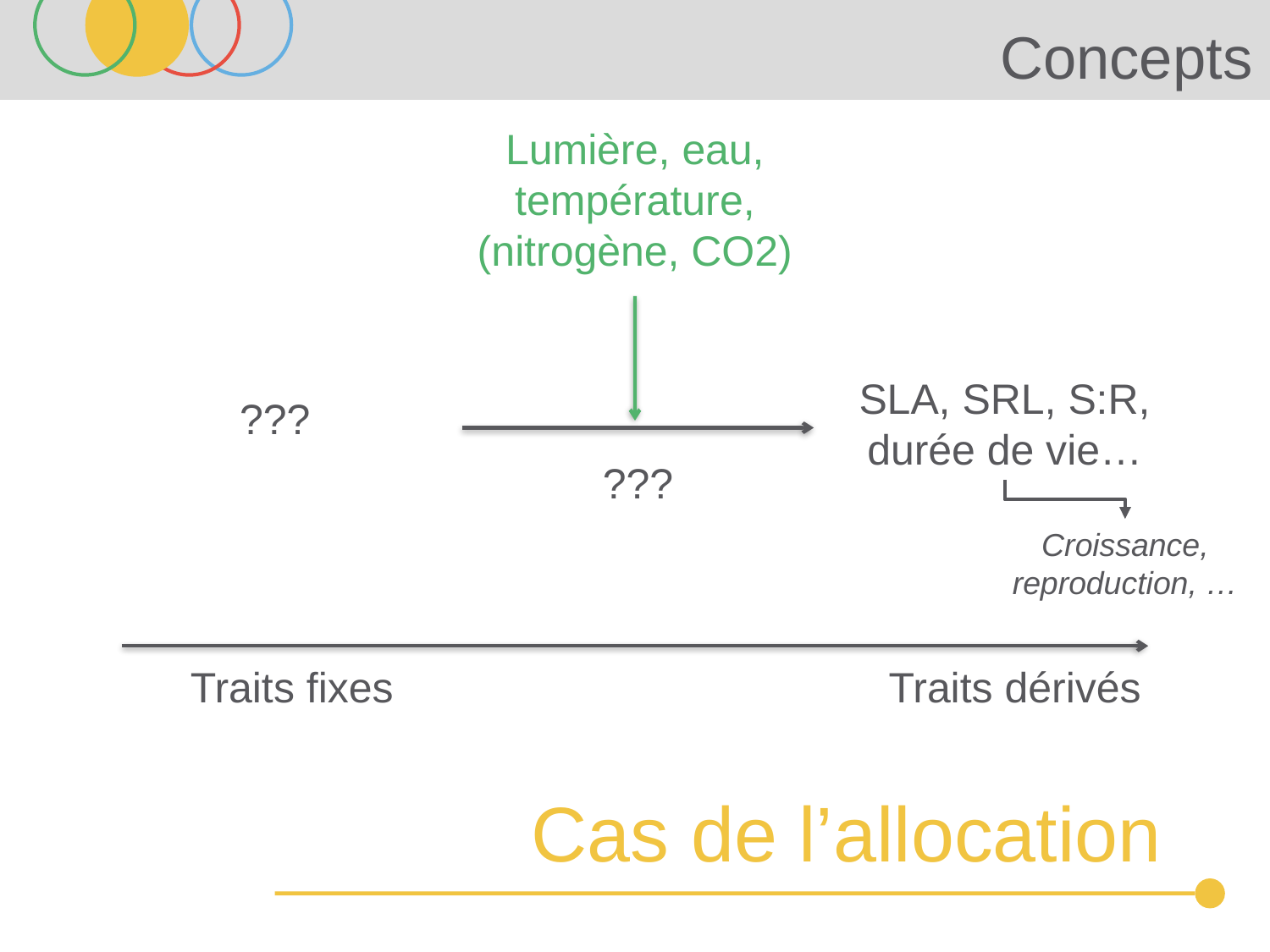

# Concepts
Lumière, eau, température, (nitrogène, CO2)
SLA, SRL, S:R, durée de vie…
???
???
Croissance, reproduction, …
Traits fixes
Traits dérivés
Cas de l’allocation